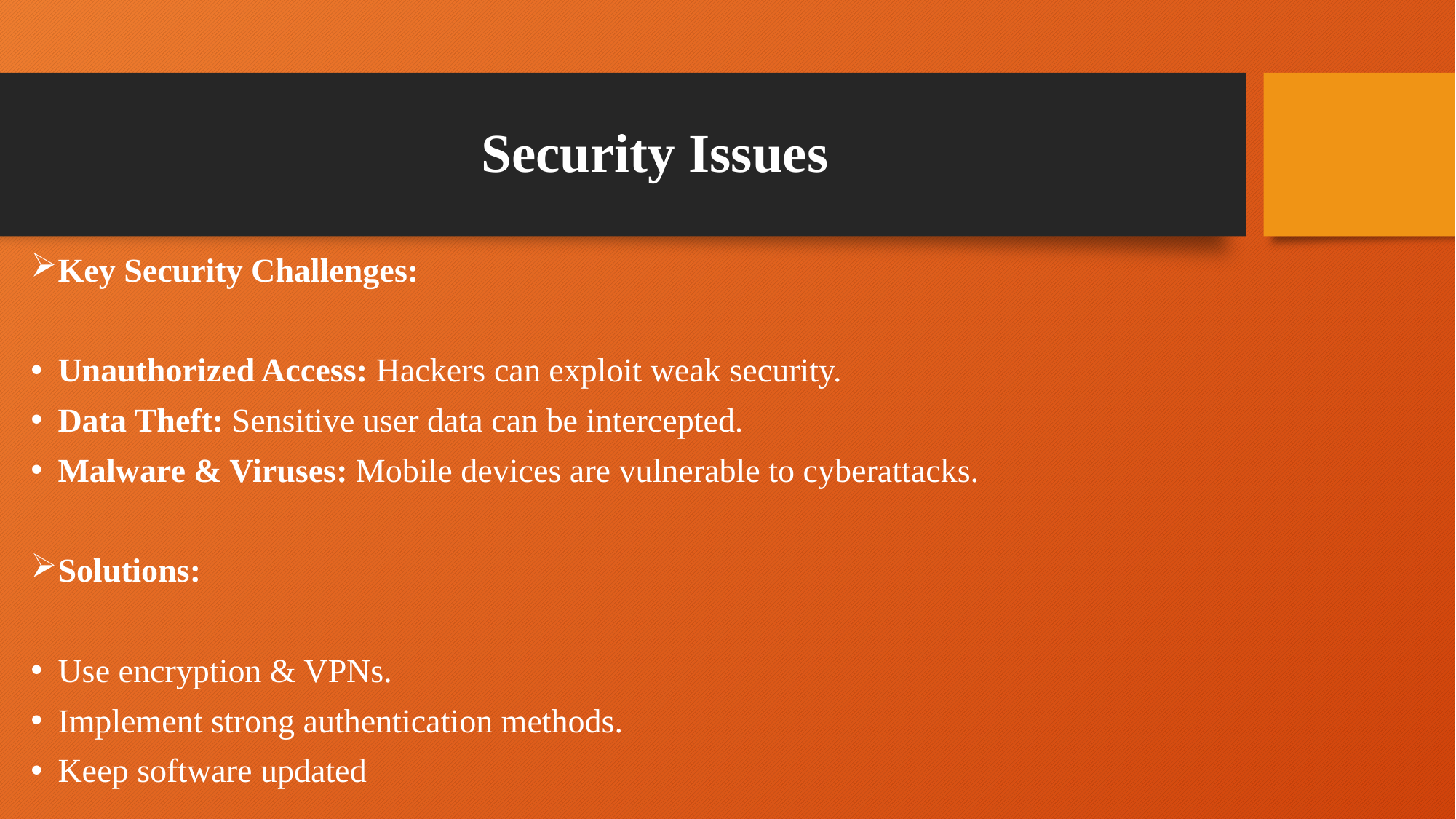

# Security Issues
Key Security Challenges:

Unauthorized Access: Hackers can exploit weak security.
Data Theft: Sensitive user data can be intercepted.
Malware & Viruses: Mobile devices are vulnerable to cyberattacks.

Solutions:

Use encryption & VPNs.
Implement strong authentication methods.
Keep software updated